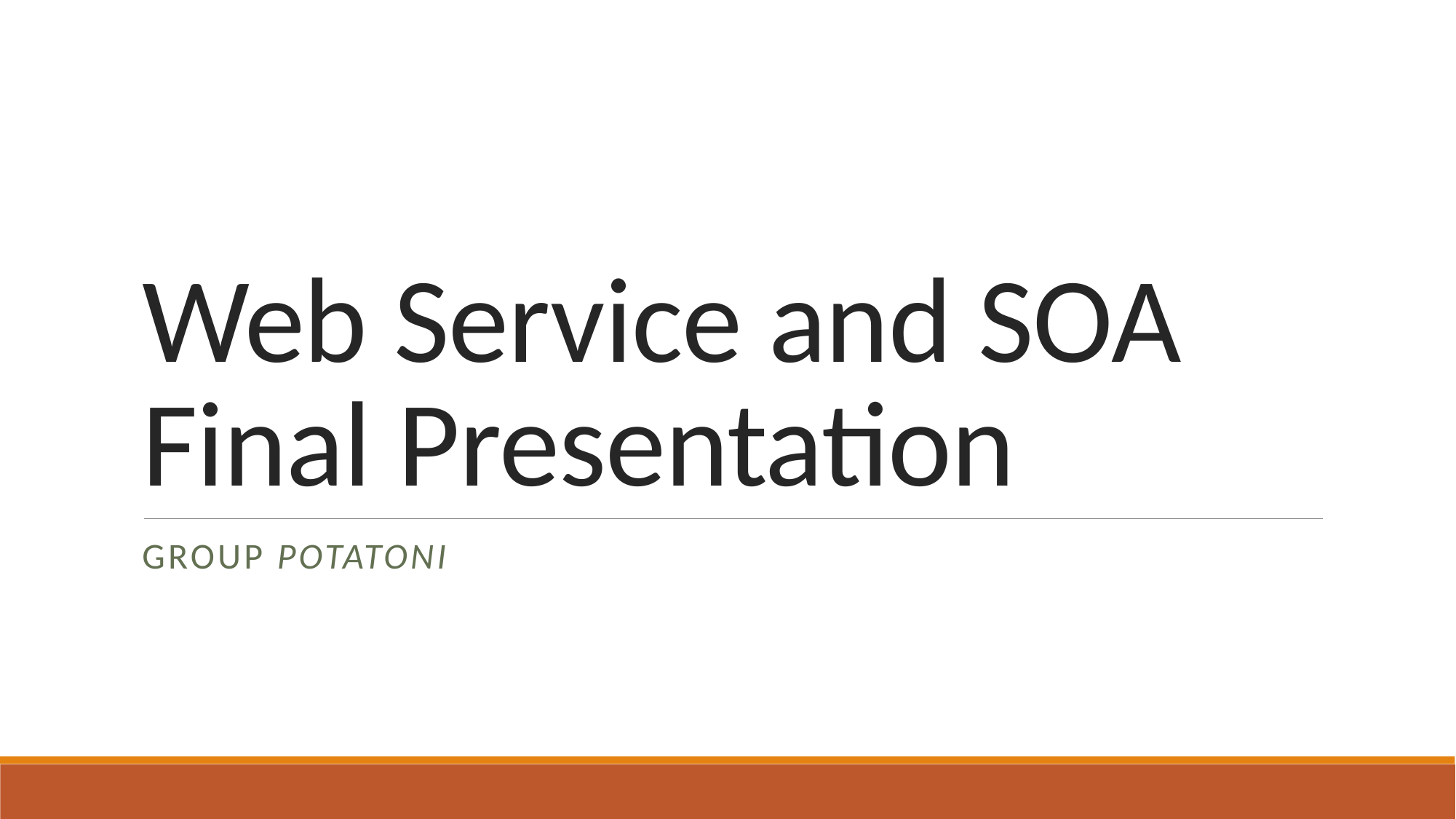

# Web Service and SOA Final Presentation
Group potatoni